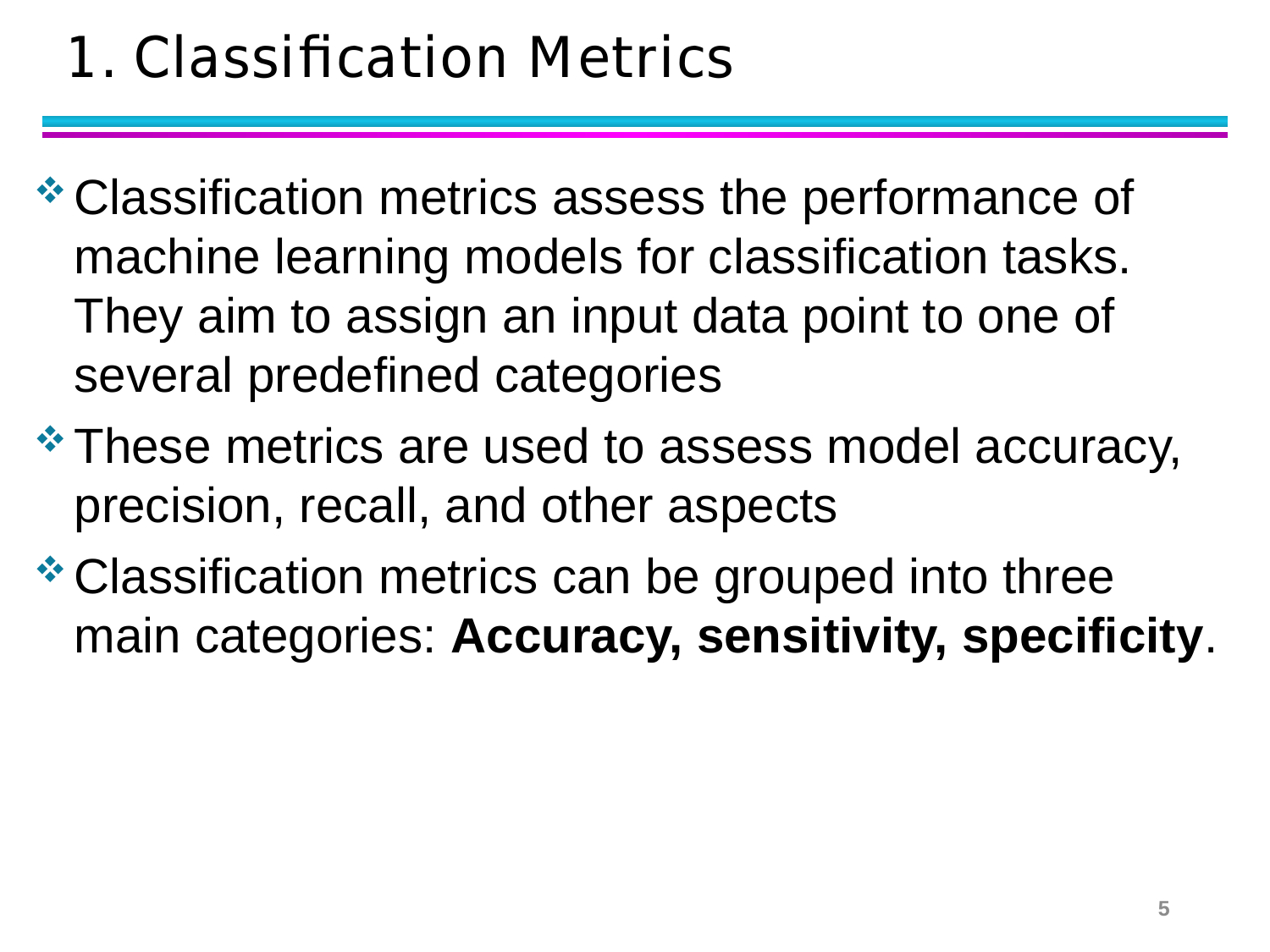

# 1. Classification Metrics
Classification metrics assess the performance of machine learning models for classification tasks. They aim to assign an input data point to one of several predefined categories
These metrics are used to assess model accuracy, precision, recall, and other aspects
Classification metrics can be grouped into three main categories: Accuracy, sensitivity, specificity.
5